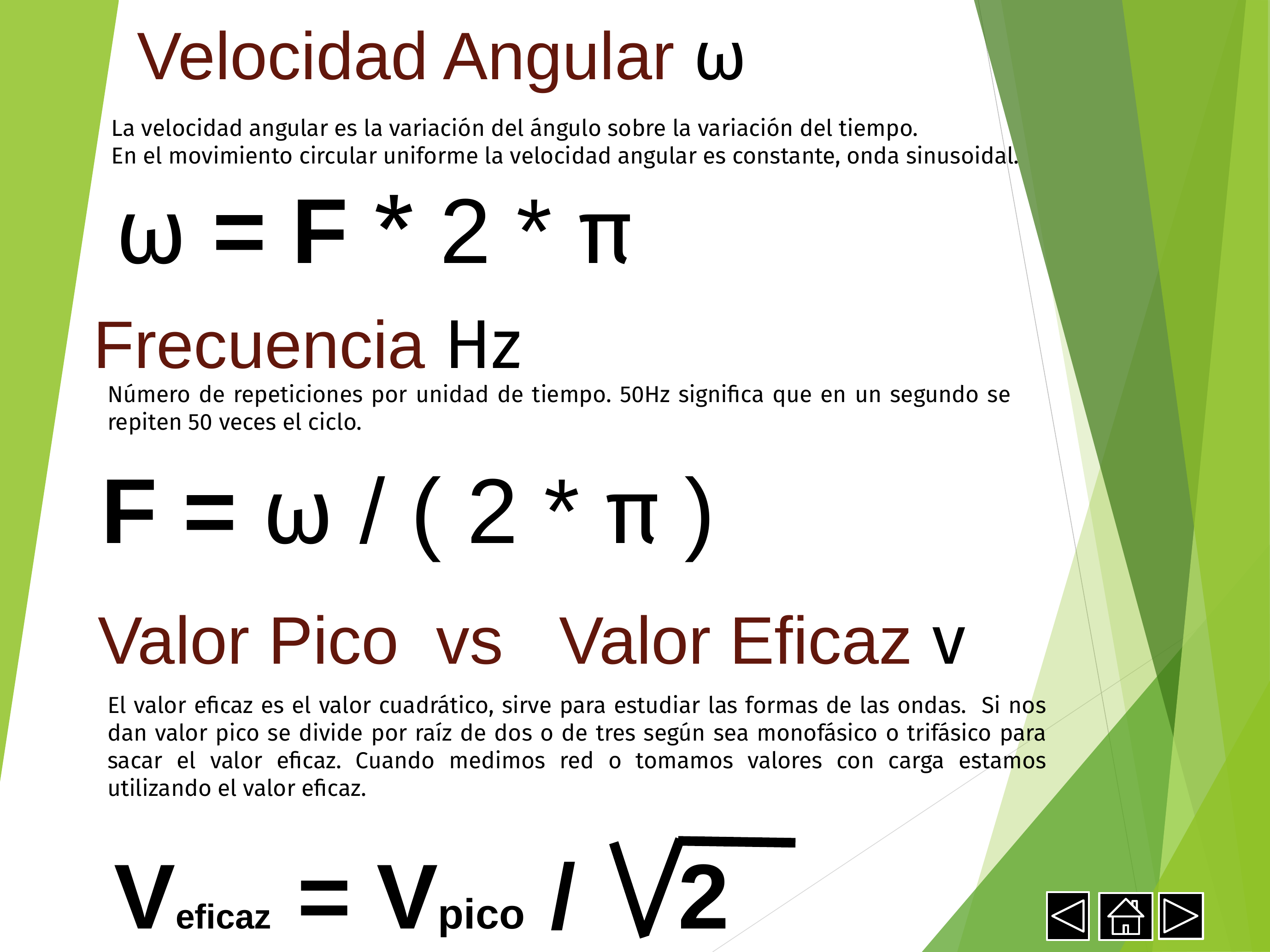

Velocidad Angular ω
La velocidad angular es la variación del ángulo sobre la variación del tiempo.
En el movimiento circular uniforme la velocidad angular es constante, onda sinusoidal.
ω = F * 2 * π
Frecuencia Hz
Número de repeticiones por unidad de tiempo. 50Hz significa que en un segundo se repiten 50 veces el ciclo.
F = ω / ( 2 * π )
Valor Pico  vs   Valor Eficaz v
El valor eficaz es el valor cuadrático, sirve para estudiar las formas de las ondas.  Si nos dan valor pico se divide por raíz de dos o de tres según sea monofásico o trifásico para sacar el valor eficaz. Cuando medimos red o tomamos valores con carga estamos utilizando el valor eficaz.
Veficaz = Vpico /    2